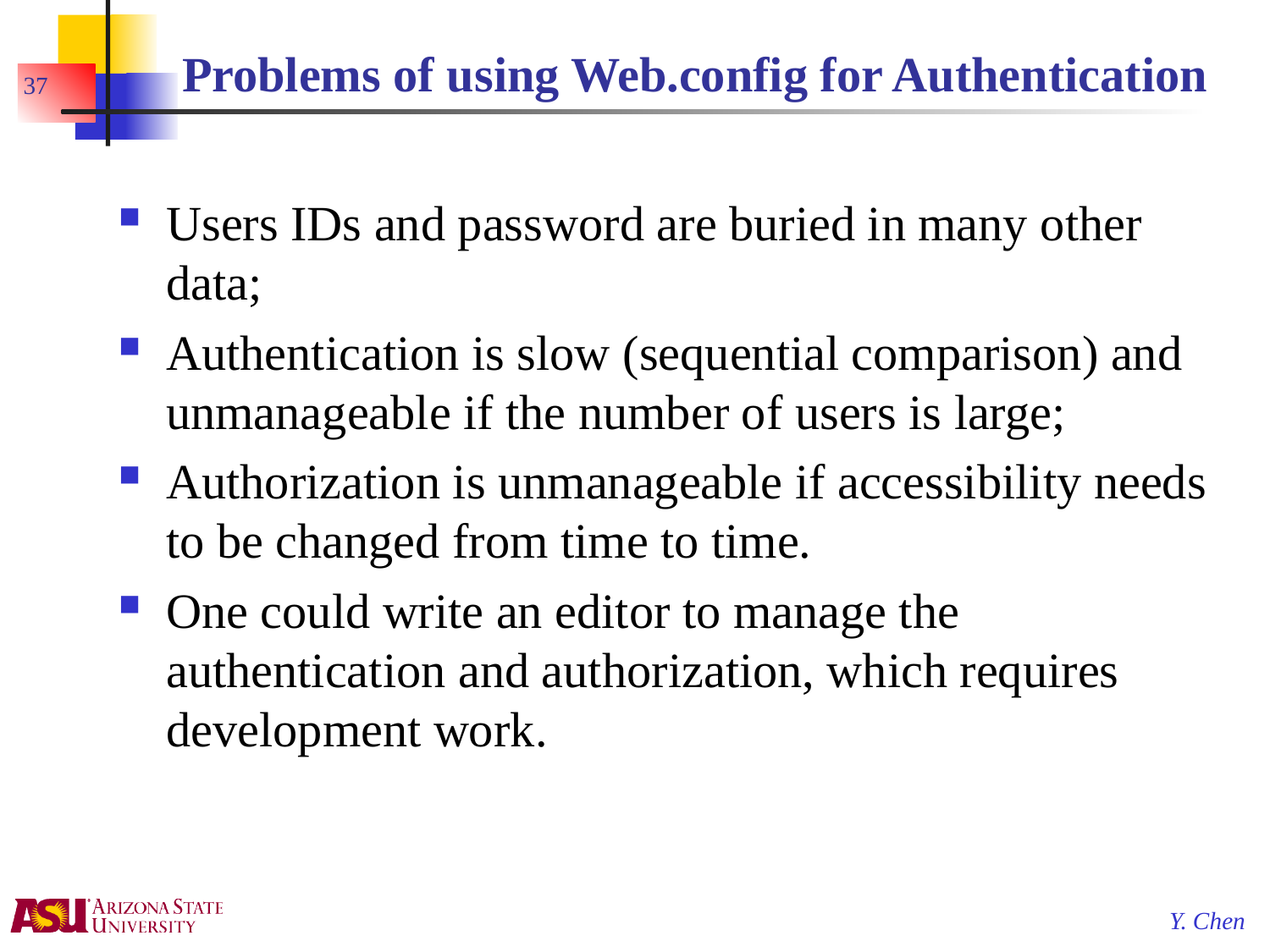

# Problems of using Web.config for Authentication
37
Users IDs and password are buried in many other data;
Authentication is slow (sequential comparison) and unmanageable if the number of users is large;
Authorization is unmanageable if accessibility needs to be changed from time to time.
One could write an editor to manage the authentication and authorization, which requires development work.